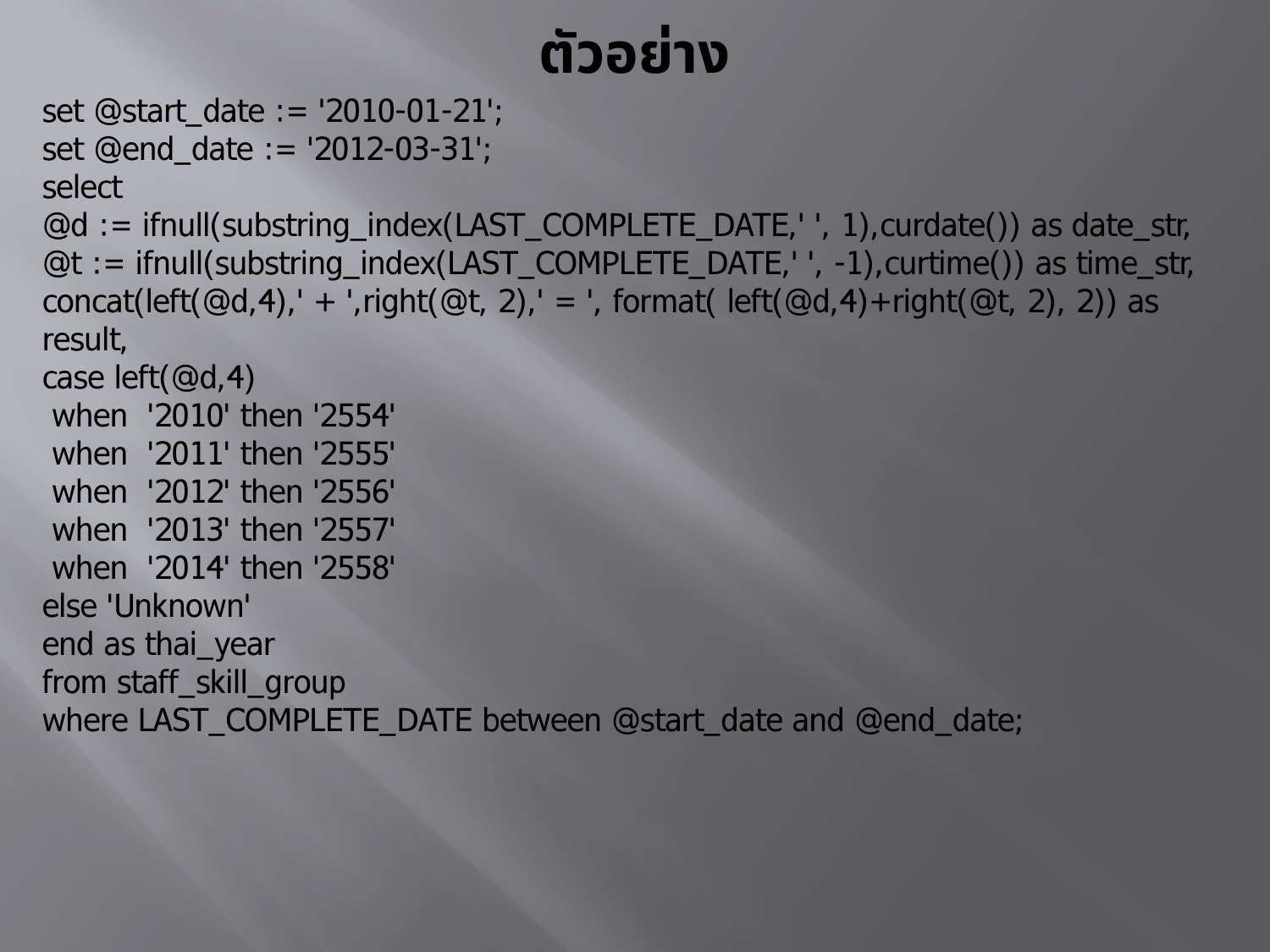

# ตัวอย่าง
set @start_date := '2010-01-21';
set @end_date := '2012-03-31';
select
@d := ifnull(substring_index(LAST_COMPLETE_DATE,' ', 1),curdate()) as date_str,
@t := ifnull(substring_index(LAST_COMPLETE_DATE,' ', -1),curtime()) as time_str,
concat(left(@d,4),' + ',right(@t, 2),' = ', format( left(@d,4)+right(@t, 2), 2)) as result,
case left(@d,4)
 when  '2010' then '2554'
 when  '2011' then '2555'
 when  '2012' then '2556'
 when  '2013' then '2557'
 when  '2014' then '2558'
else 'Unknown'
end as thai_year
from staff_skill_group
where LAST_COMPLETE_DATE between @start_date and @end_date;